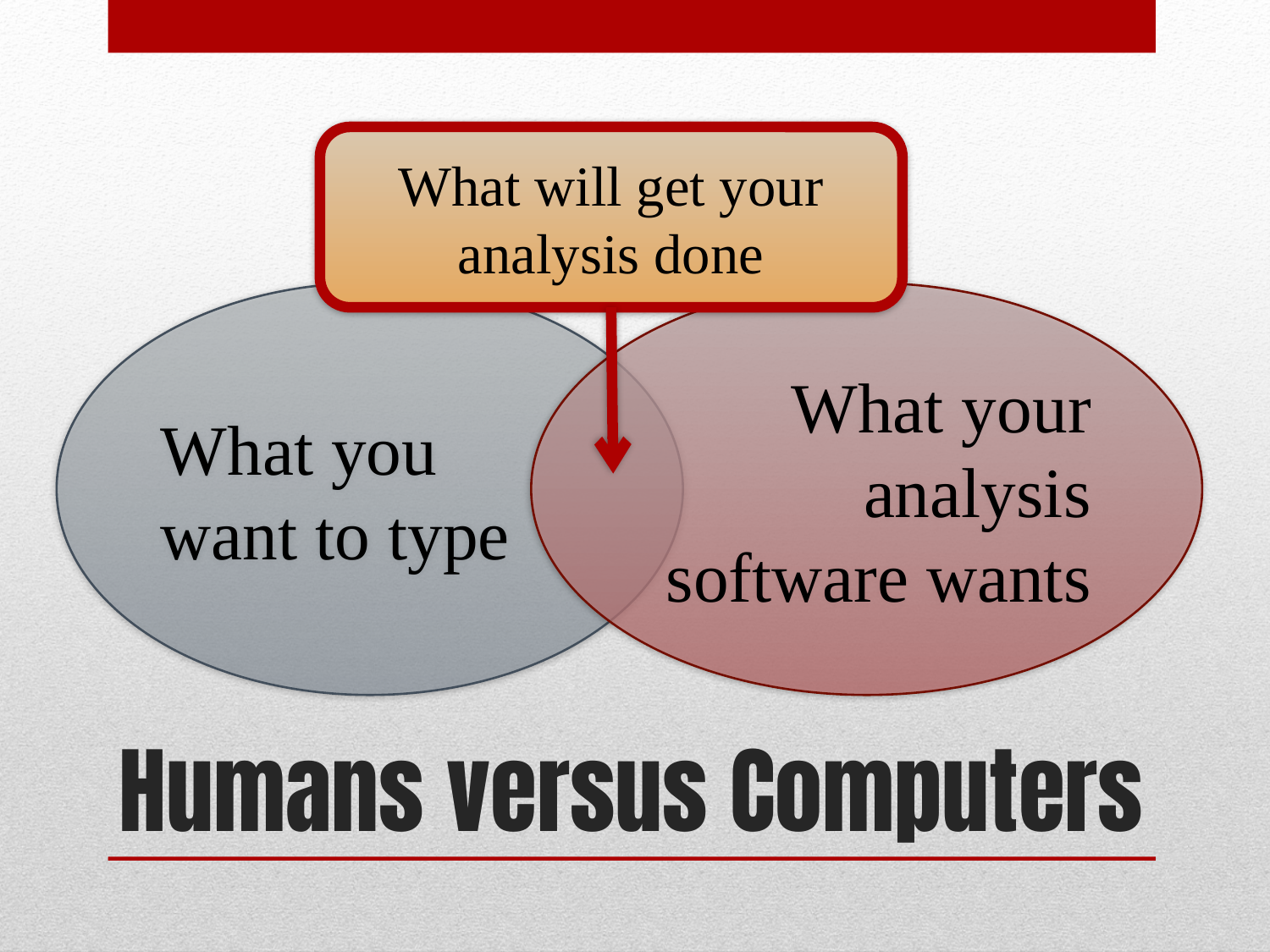

What will get your analysis done
What you want to type
What your analysis software wants
# Humans versus Computers